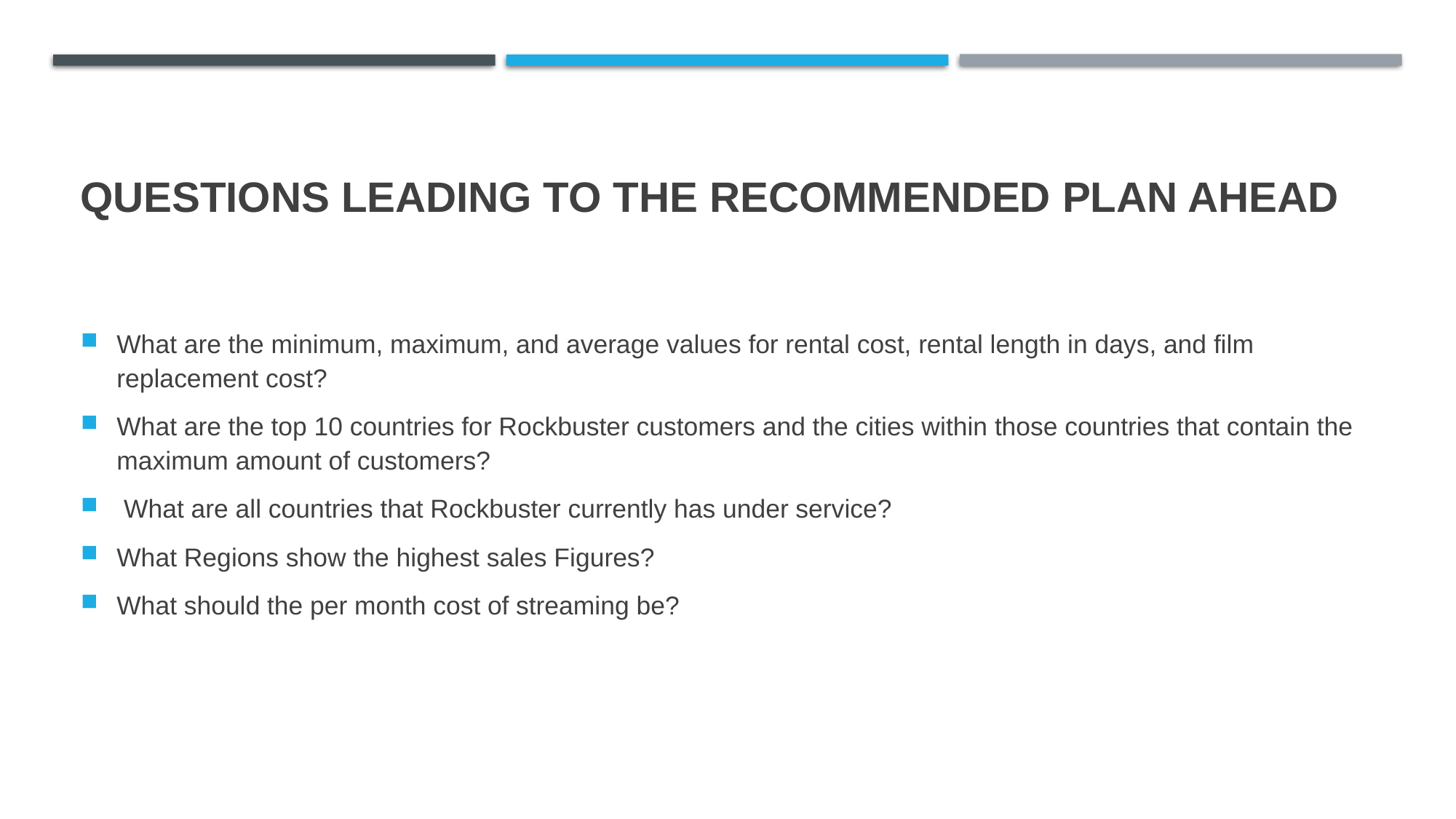

# Questions leading to the recommended plan Ahead
What are the minimum, maximum, and average values for rental cost, rental length in days, and film replacement cost?
What are the top 10 countries for Rockbuster customers and the cities within those countries that contain the maximum amount of customers?
 What are all countries that Rockbuster currently has under service?
What Regions show the highest sales Figures?
What should the per month cost of streaming be?